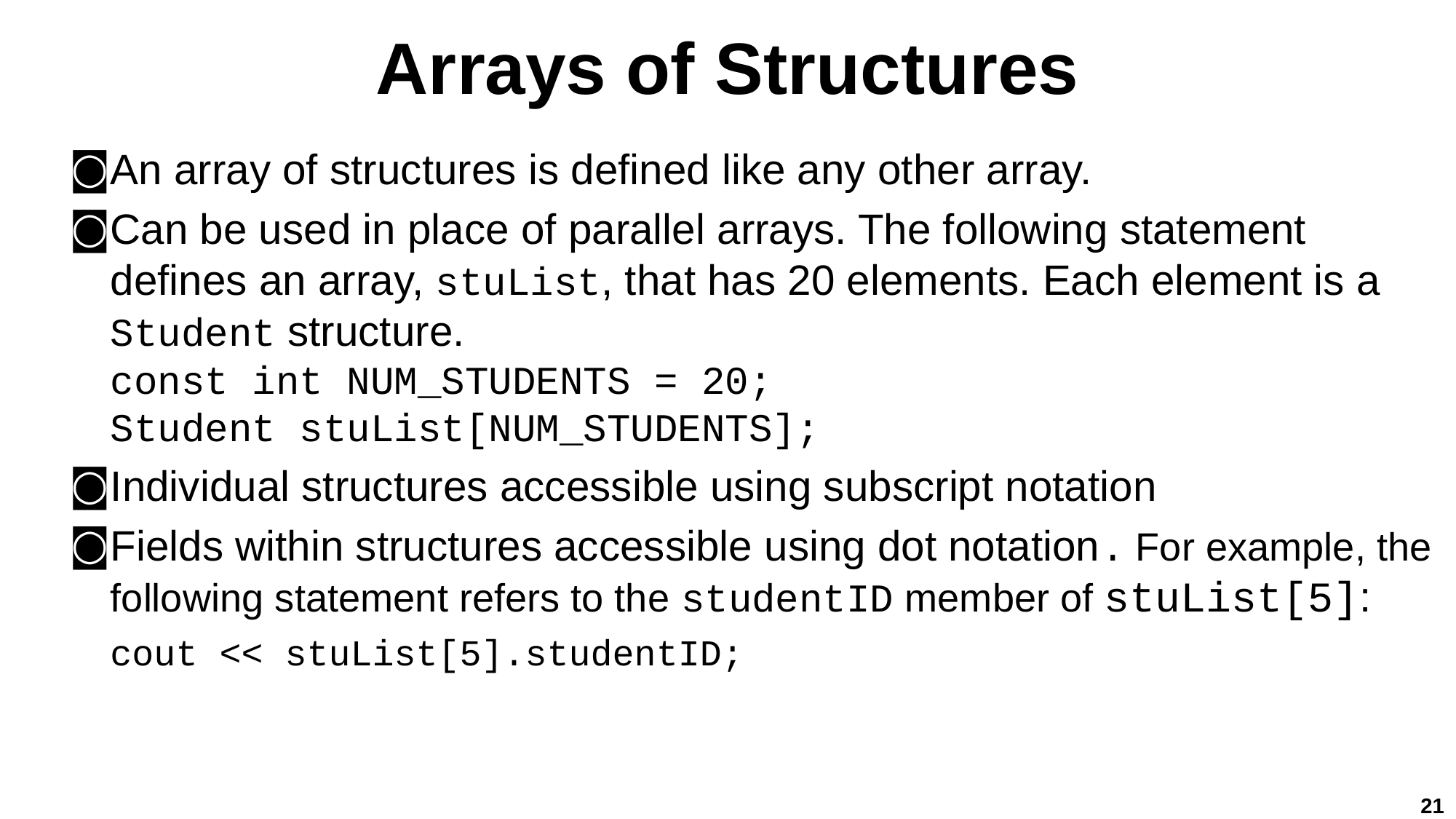

# Arrays of Structures
An array of structures is defined like any other array.
Can be used in place of parallel arrays. The following statement defines an array, stuList, that has 20 elements. Each element is a Student structure.
const int NUM_STUDENTS = 20;
Student stuList[NUM_STUDENTS];
Individual structures accessible using subscript notation
Fields within structures accessible using dot notation. For example, the following statement refers to the studentID member of stuList[5]:
cout << stuList[5].studentID;
21